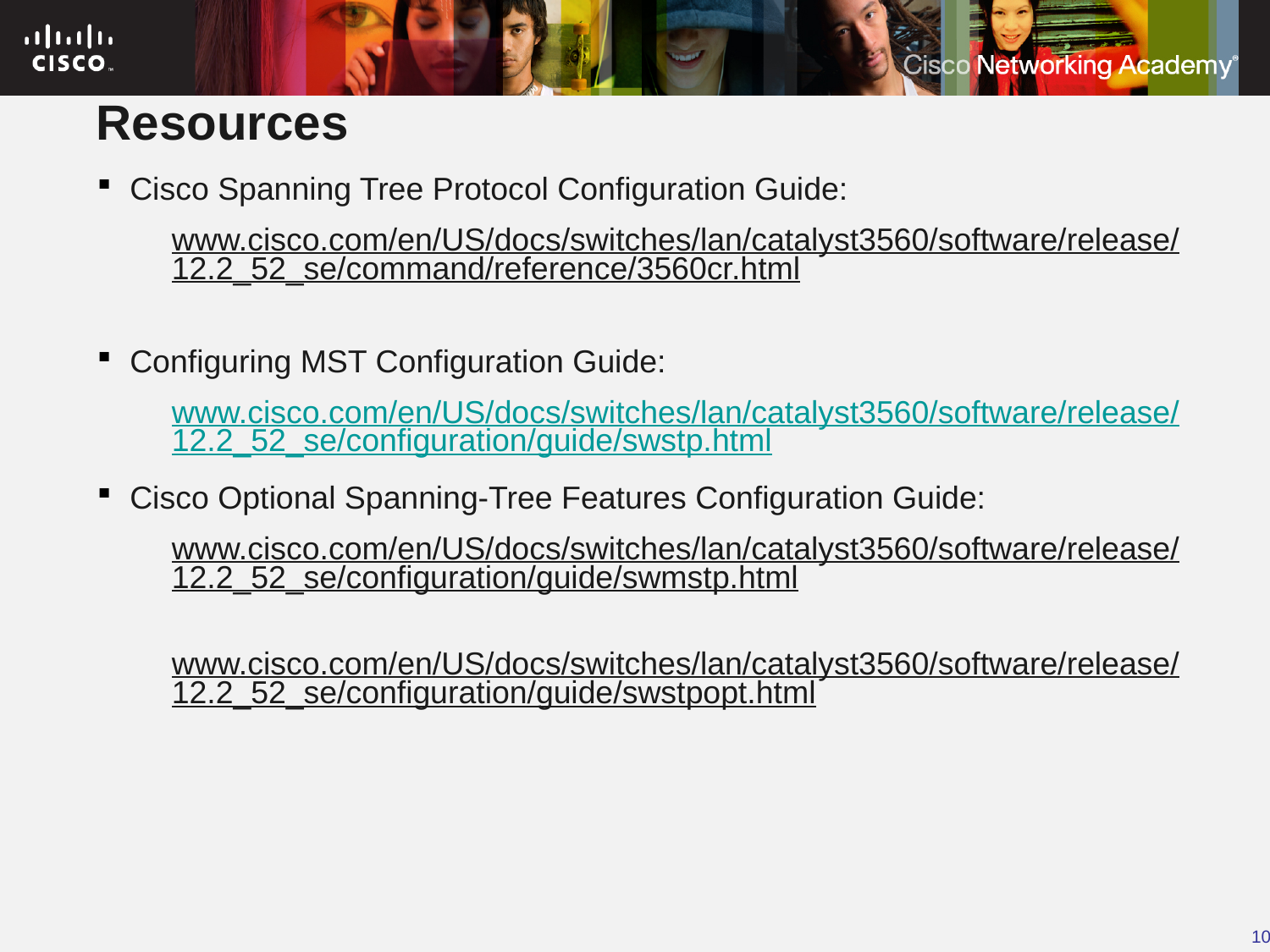

# Resources
Cisco Spanning Tree Protocol Configuration Guide:
www.cisco.com/en/US/docs/switches/lan/catalyst3560/software/release/12.2_52_se/command/reference/3560cr.html
Configuring MST Configuration Guide:
www.cisco.com/en/US/docs/switches/lan/catalyst3560/software/release/12.2_52_se/configuration/guide/swstp.html
Cisco Optional Spanning-Tree Features Configuration Guide:
www.cisco.com/en/US/docs/switches/lan/catalyst3560/software/release/12.2_52_se/configuration/guide/swmstp.html
www.cisco.com/en/US/docs/switches/lan/catalyst3560/software/release/12.2_52_se/configuration/guide/swstpopt.html